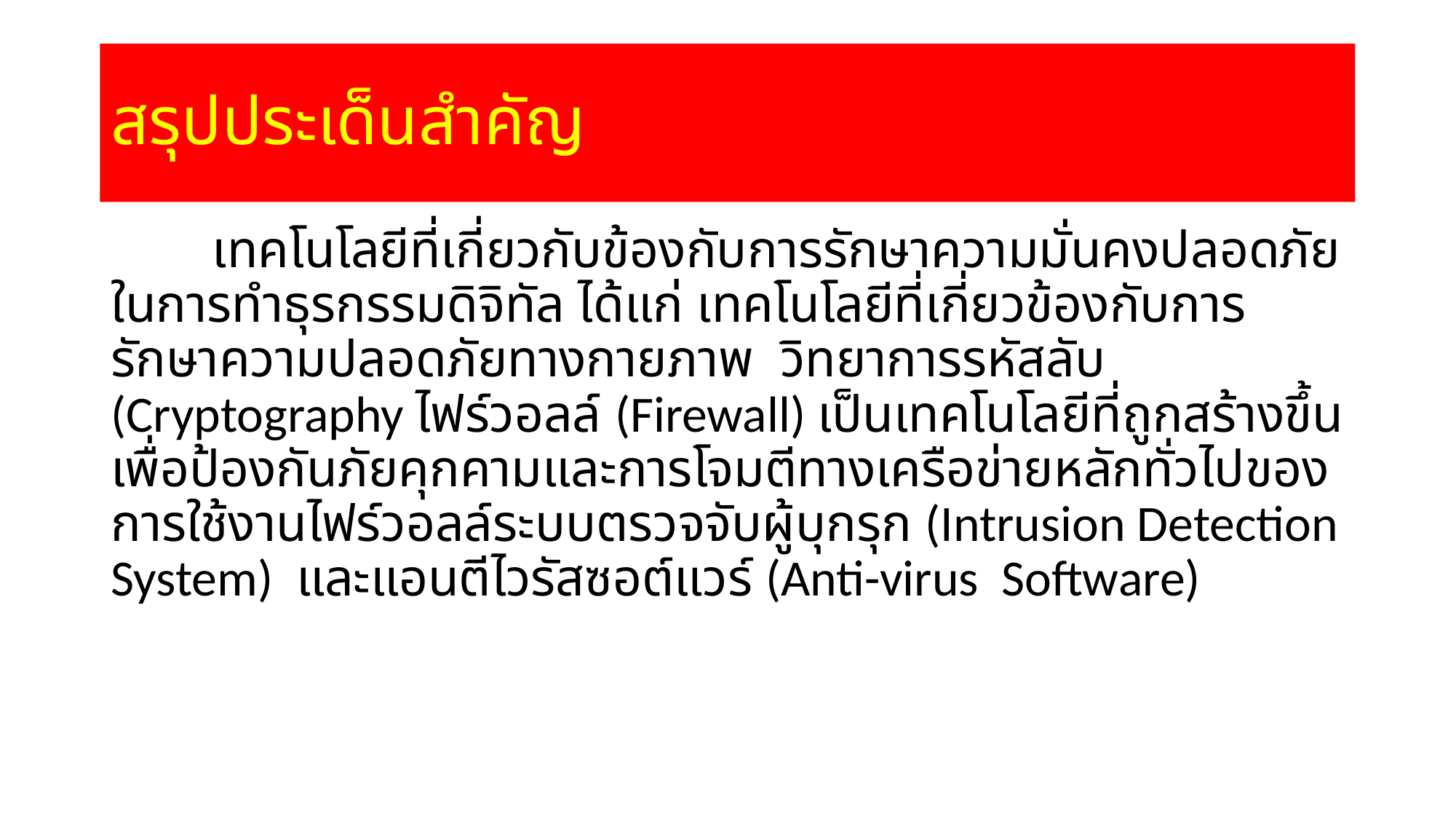

# สรุปประเด็นสำคัญ
	เทคโนโลยีที่เกี่ยวกับข้องกับการรักษาความมั่นคงปลอดภัยในการทำธุรกรรมดิจิทัล ได้แก่ เทคโนโลยีที่เกี่ยวข้องกับการรักษาความปลอดภัยทางกายภาพ  วิทยาการรหัสลับ (Cryptography ไฟร์วอลล์ (Firewall) เป็นเทคโนโลยีที่ถูกสร้างขึ้นเพื่อป้องกันภัยคุกคามและการโจมตีทางเครือข่ายหลักทั่วไปของการใช้งานไฟร์วอลล์ระบบตรวจจับผู้บุกรุก (Intrusion Detection System)  และแอนตีไวรัสซอต์แวร์ (Anti-virus  Software)